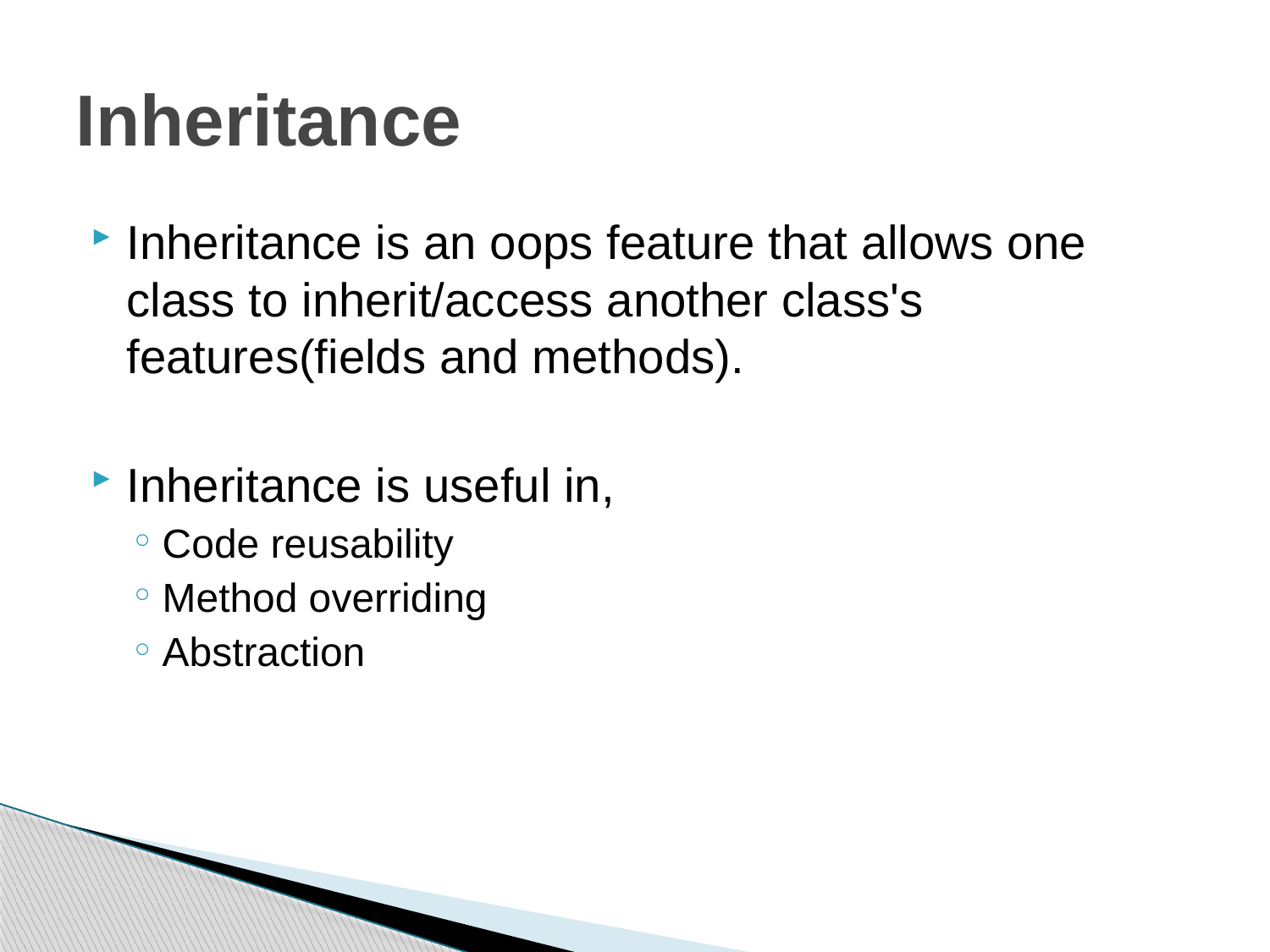

# Inheritance
Inheritance is an oops feature that allows one class to inherit/access another class's features(fields and methods).

Inheritance is useful in,
Code reusability
Method overriding
Abstraction